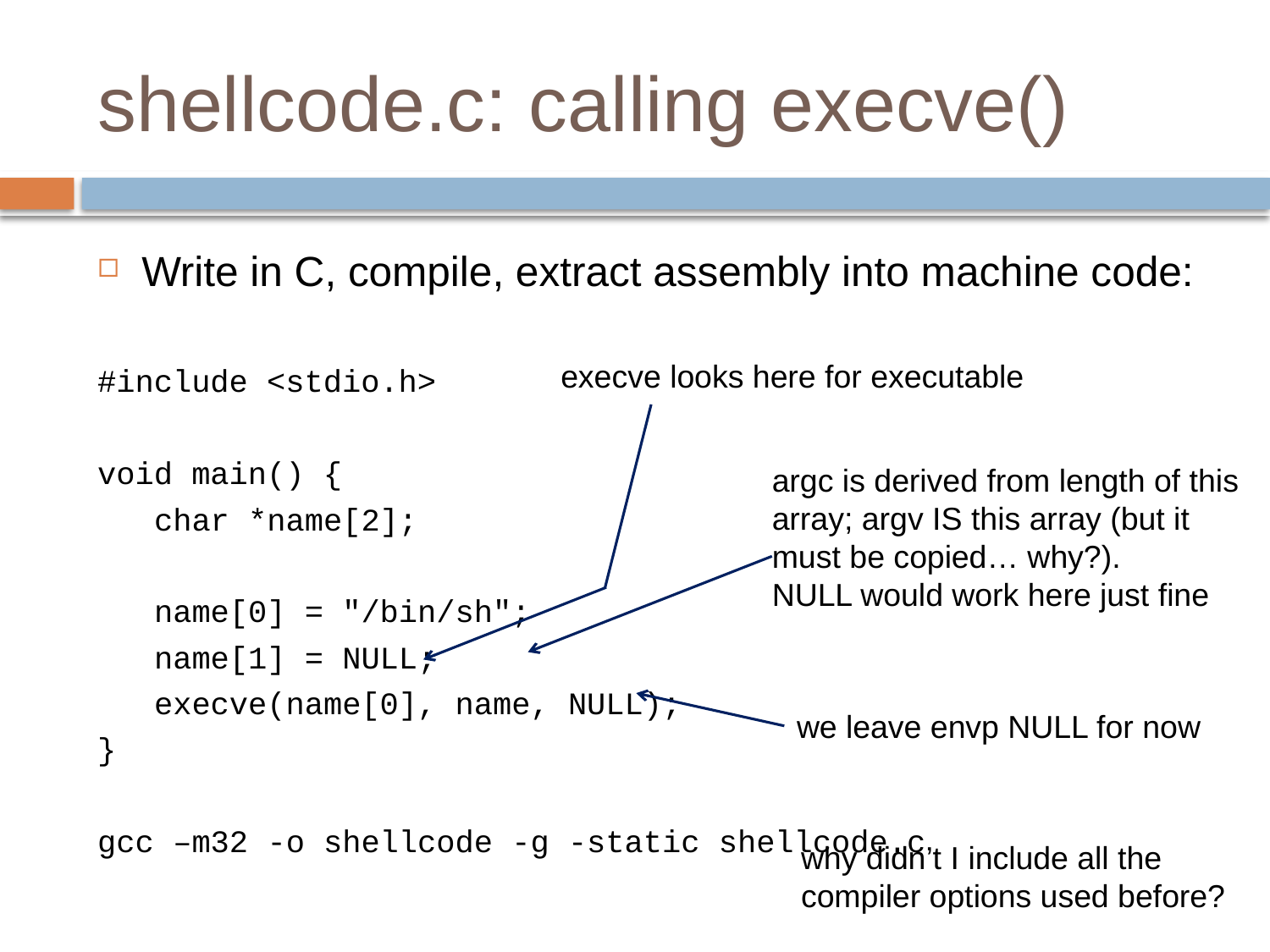

# shellcode.c: calling execve()
Write in C, compile, extract assembly into machine code:

#include <stdio.h>

void main() {
   char *name[2];

   name[0] = "/bin/sh";
   name[1] = NULL;
   execve(name[0], name, NULL);
}

gcc –m32 -o shellcode -g -static shellcode.c

execve looks here for executable
argc is derived from length of this
array; argv IS this array (but it
must be copied… why?).
NULL would work here just fine
we leave envp NULL for now
why didn’t I include all the
compiler options used before?